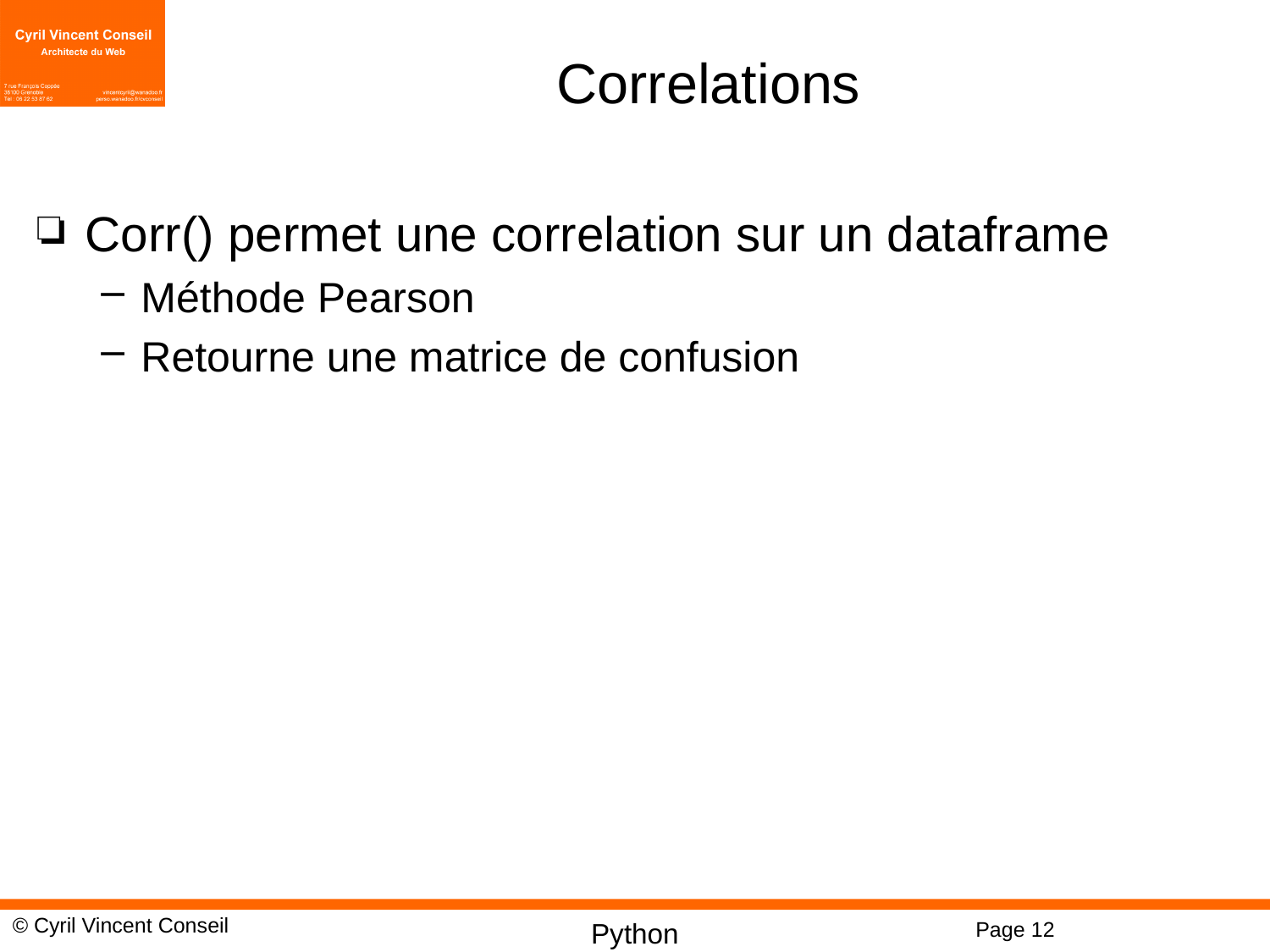

# Correlations
Corr() permet une correlation sur un dataframe
Méthode Pearson
Retourne une matrice de confusion